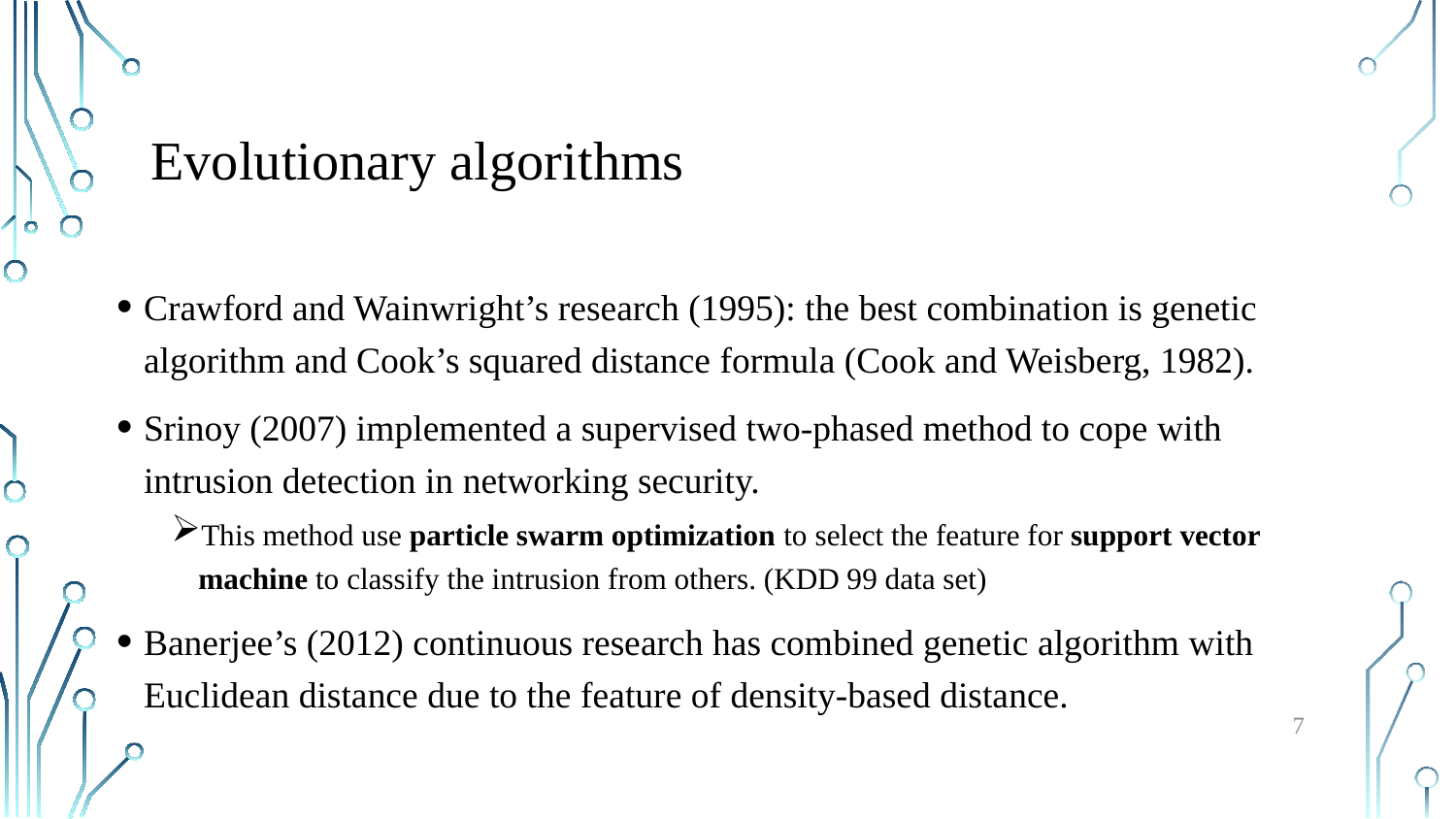

# Evolutionary algorithms
Crawford and Wainwright’s research (1995): the best combination is genetic algorithm and Cook’s squared distance formula (Cook and Weisberg, 1982).
Srinoy (2007) implemented a supervised two-phased method to cope with intrusion detection in networking security.
This method use particle swarm optimization to select the feature for support vector machine to classify the intrusion from others. (KDD 99 data set)
Banerjee’s (2012) continuous research has combined genetic algorithm with Euclidean distance due to the feature of density-based distance.
7